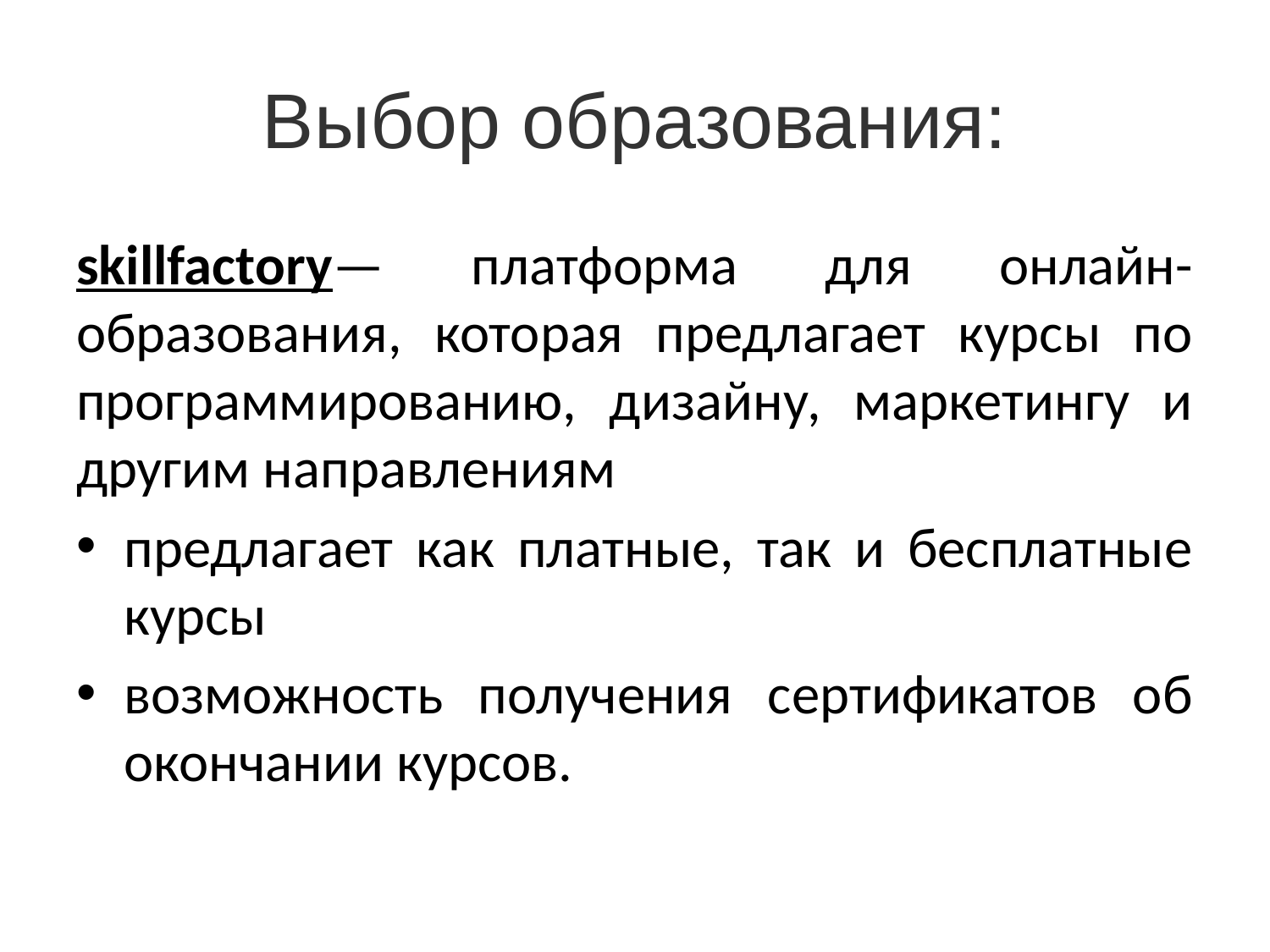

# Выбор образования:
skillfactory— платформа для онлайн-образования, которая предлагает курсы по программированию, дизайну, маркетингу и другим направлениям
предлагает как платные, так и бесплатные курсы
возможность получения сертификатов об окончании курсов.